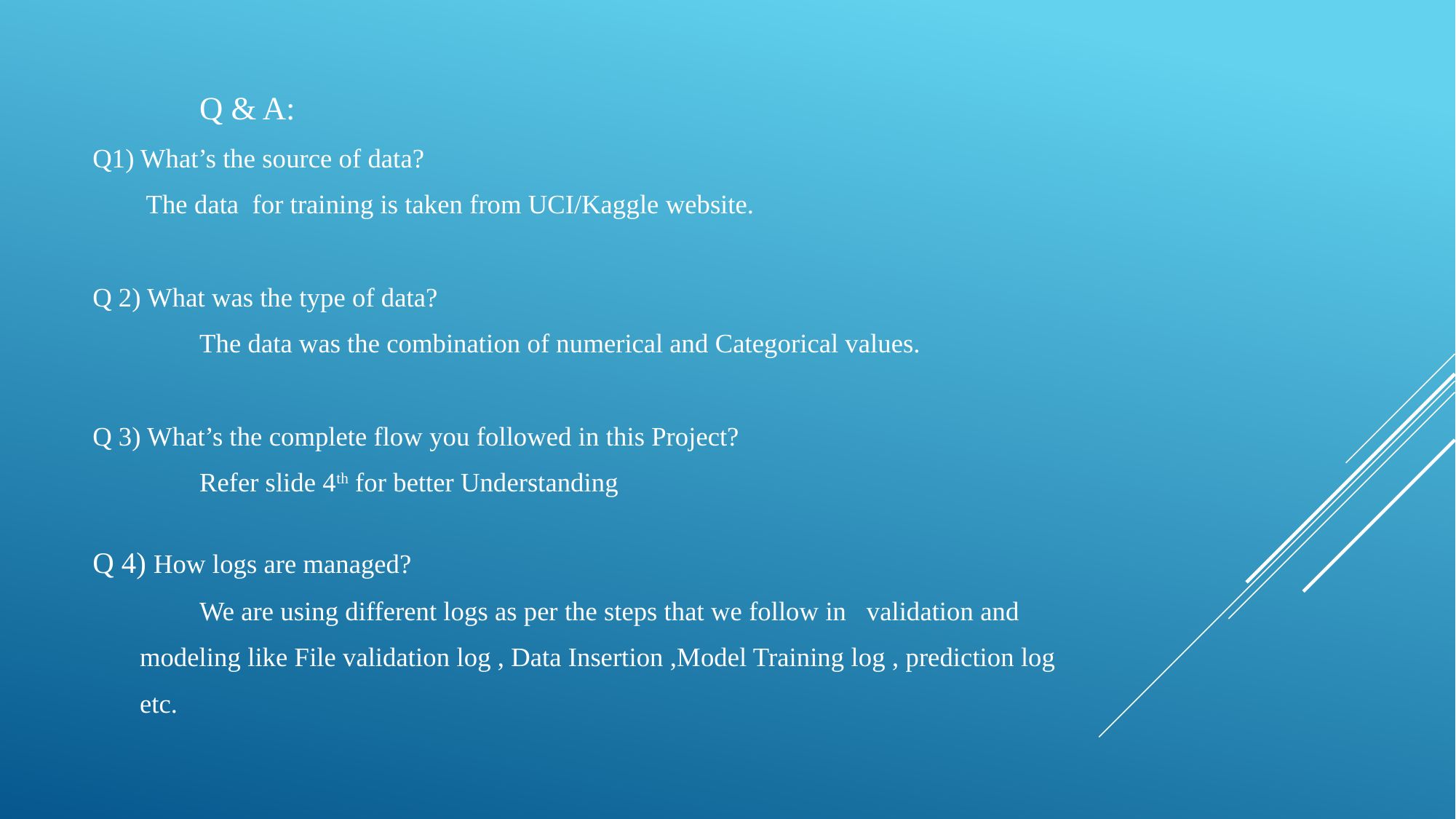

Q & A:
Q1) What’s the source of data?
The data  for training is taken from UCI/Kaggle website.

Q 2) What was the type of data?
	The data was the combination of numerical and Categorical values.

Q 3) What’s the complete flow you followed in this Project?
	Refer slide 4th for better Understanding

Q 4) How logs are managed?
	We are using different logs as per the steps that we follow in   validation and
       modeling like File validation log , Data Insertion ,Model Training log , prediction log
       etc.